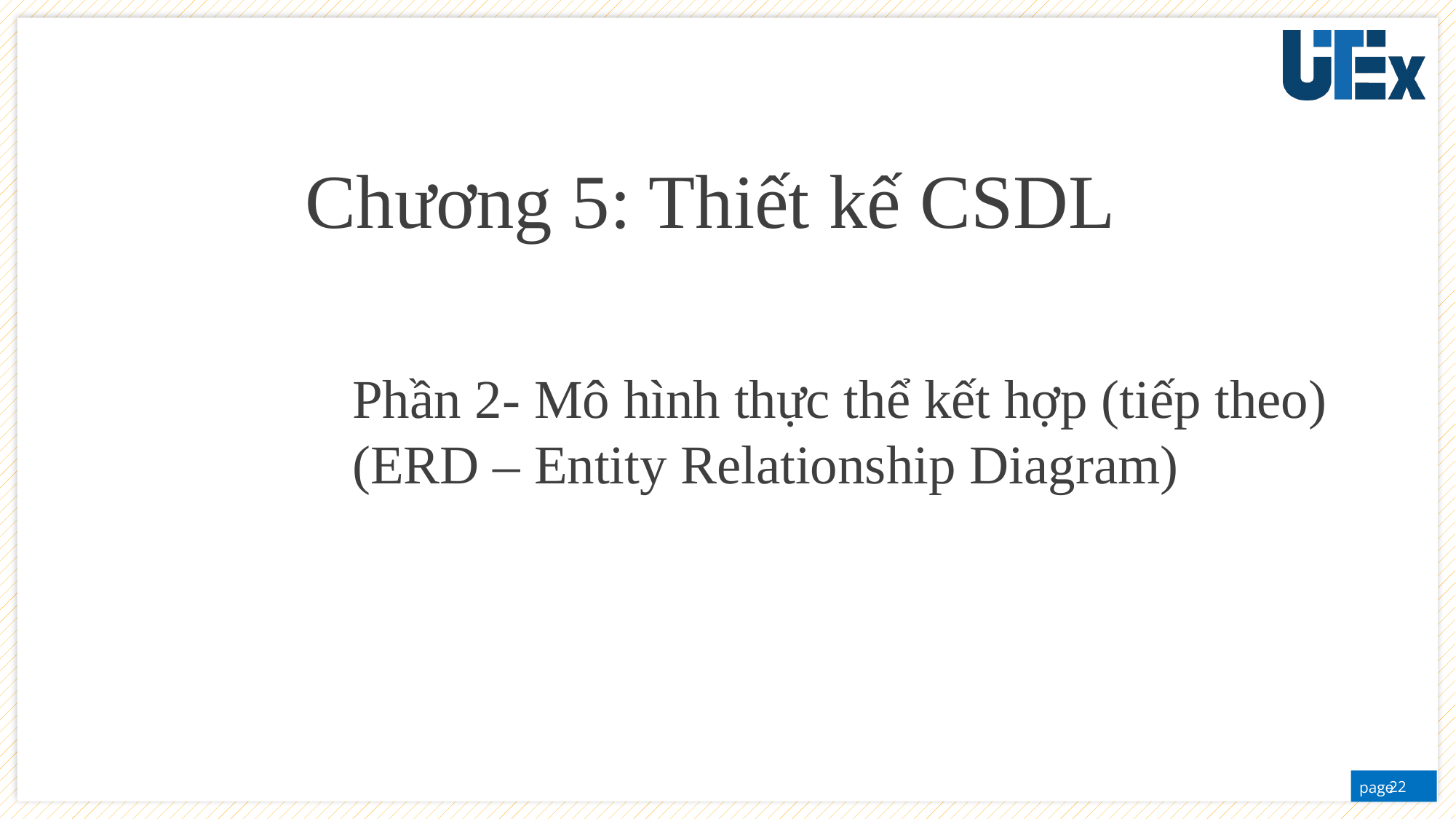

# WELCOME MESSAGES
Chương 5: Thiết kế CSDL
Insert your subtitle here
Phần 2- Mô hình thực thể kết hợp (tiếp theo)
(ERD – Entity Relationship Diagram)
22